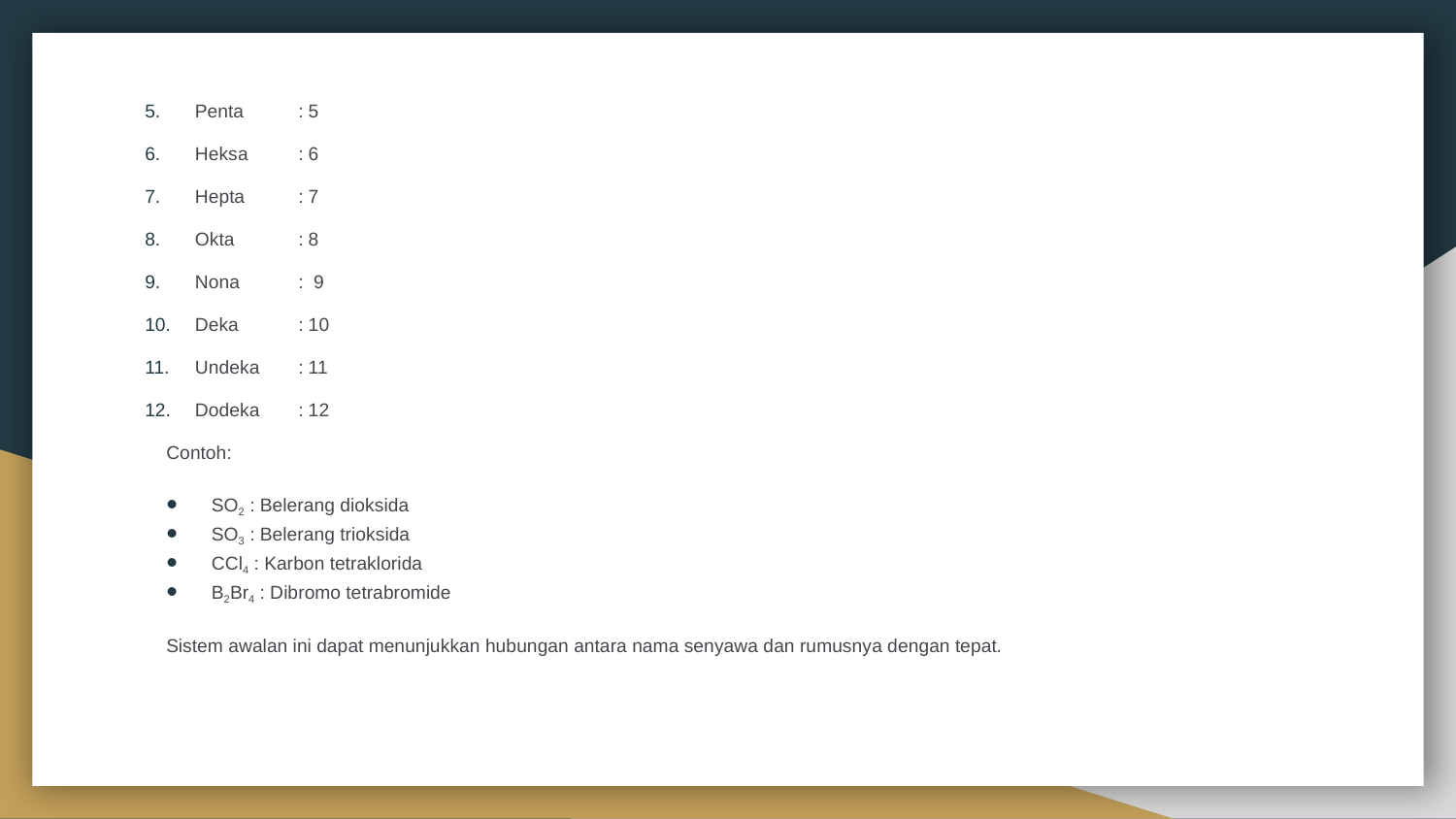

Penta	: 5
Heksa	: 6
Hepta 	: 7
Okta	: 8
Nona	:  9
Deka	: 10
Undeka 	: 11
Dodeka	: 12
Contoh:

SO2 : Belerang dioksida
SO3 : Belerang trioksida
CCl4 : Karbon tetraklorida
B2Br4 : Dibromo tetrabromide

Sistem awalan ini dapat menunjukkan hubungan antara nama senyawa dan rumusnya dengan tepat.